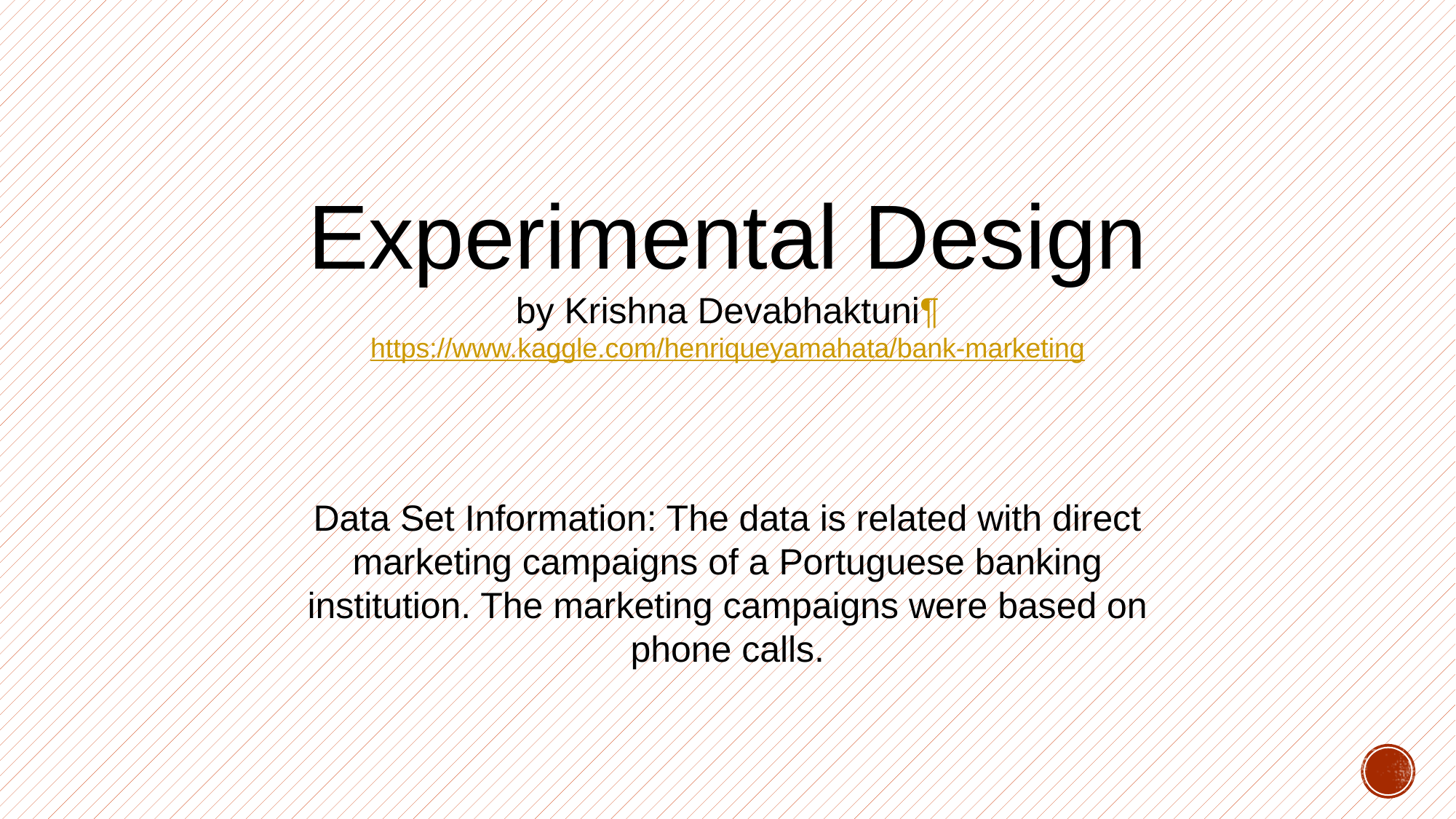

Experimental Design
by Krishna Devabhaktuni¶
https://www.kaggle.com/henriqueyamahata/bank-marketing

Data Set Information: The data is related with direct marketing campaigns of a Portuguese banking institution. The marketing campaigns were based on phone calls.